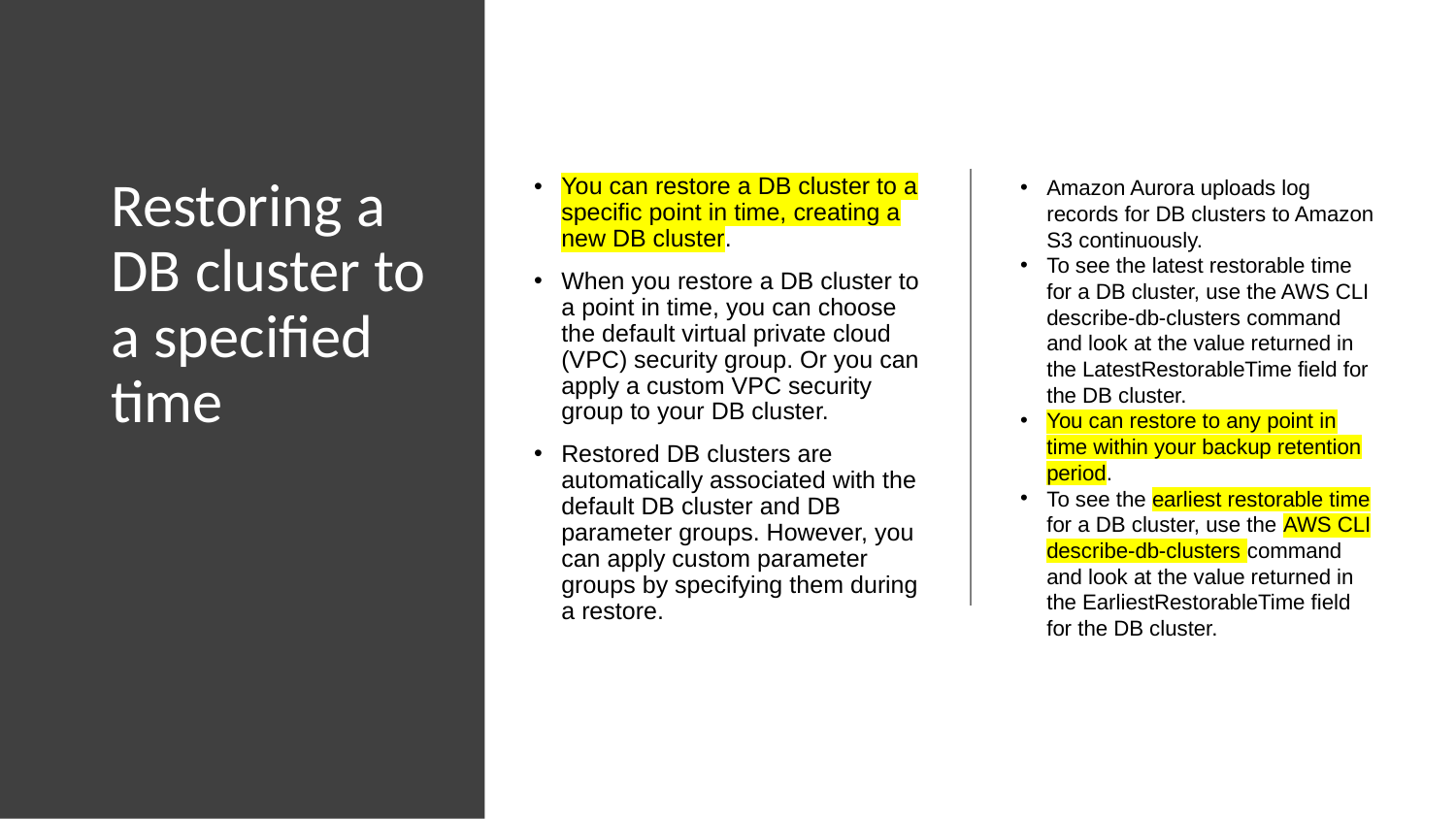

# Restoring a DB cluster to a specified time
You can restore a DB cluster to a specific point in time, creating a new DB cluster.
When you restore a DB cluster to a point in time, you can choose the default virtual private cloud (VPC) security group. Or you can apply a custom VPC security group to your DB cluster.
Restored DB clusters are automatically associated with the default DB cluster and DB parameter groups. However, you can apply custom parameter groups by specifying them during a restore.
Amazon Aurora uploads log records for DB clusters to Amazon S3 continuously.
To see the latest restorable time for a DB cluster, use the AWS CLI describe-db-clusters command and look at the value returned in the LatestRestorableTime field for the DB cluster.
You can restore to any point in time within your backup retention period.
To see the earliest restorable time for a DB cluster, use the AWS CLI describe-db-clusters command and look at the value returned in the EarliestRestorableTime field for the DB cluster.